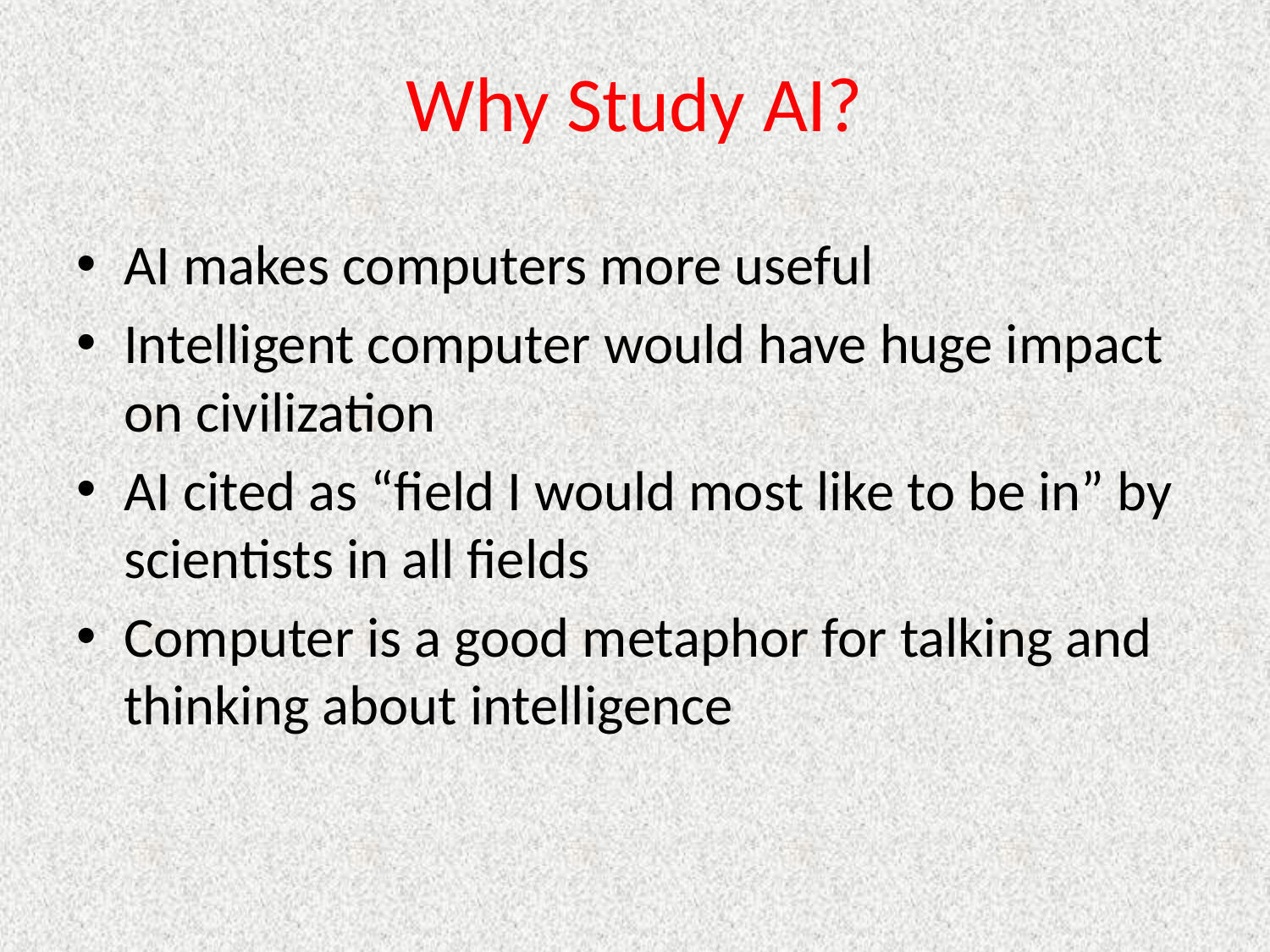

# Why Study AI?
AI makes computers more useful
Intelligent computer would have huge impact on civilization
AI cited as “field I would most like to be in” by scientists in all fields
Computer is a good metaphor for talking and thinking about intelligence